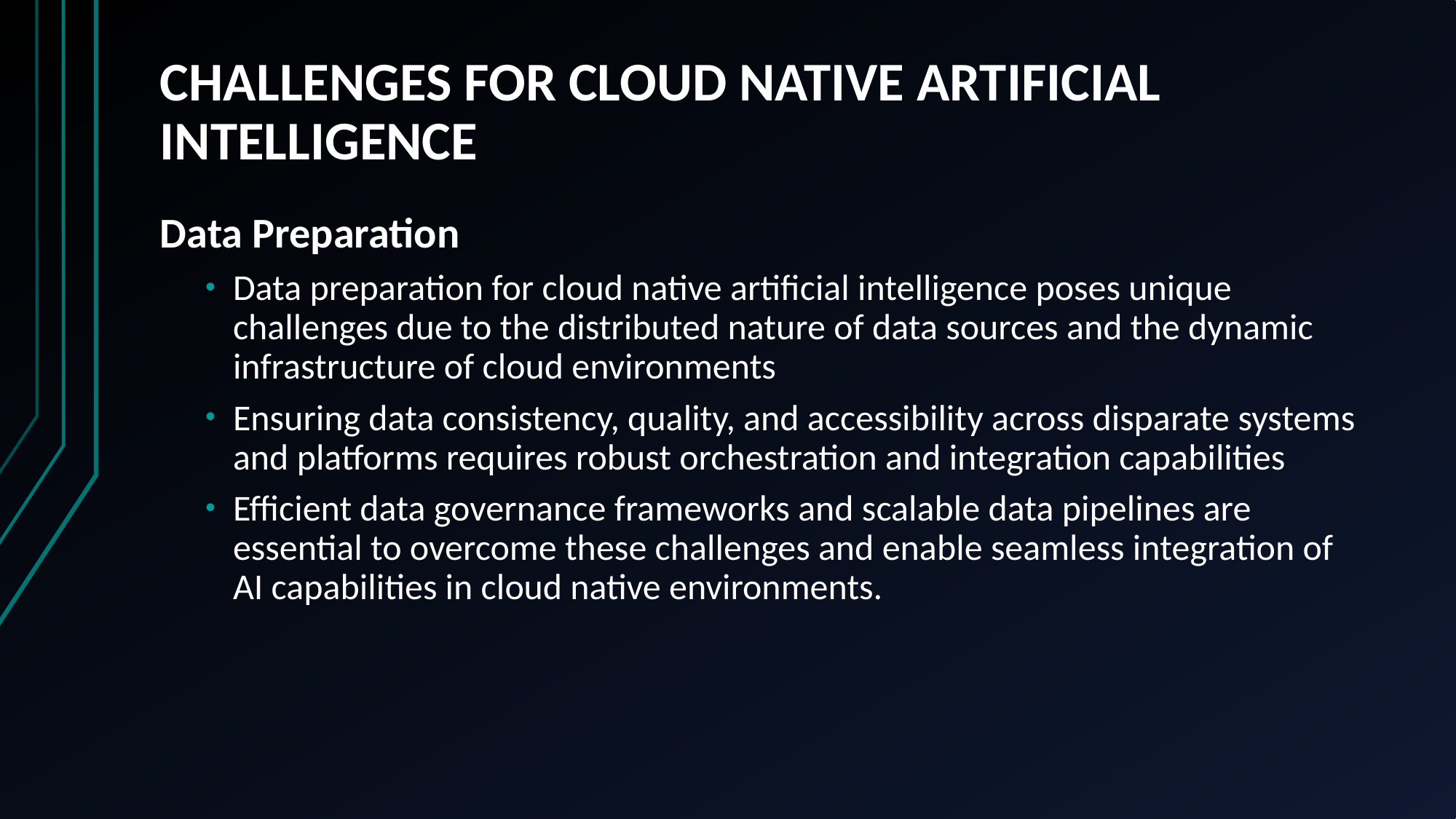

# CHALLENGES FOR CLOUD NATIVE ARTIFICIAL INTELLIGENCE
Data Preparation
Data preparation for cloud native artificial intelligence poses unique challenges due to the distributed nature of data sources and the dynamic infrastructure of cloud environments
Ensuring data consistency, quality, and accessibility across disparate systems and platforms requires robust orchestration and integration capabilities
Efficient data governance frameworks and scalable data pipelines are essential to overcome these challenges and enable seamless integration of AI capabilities in cloud native environments.